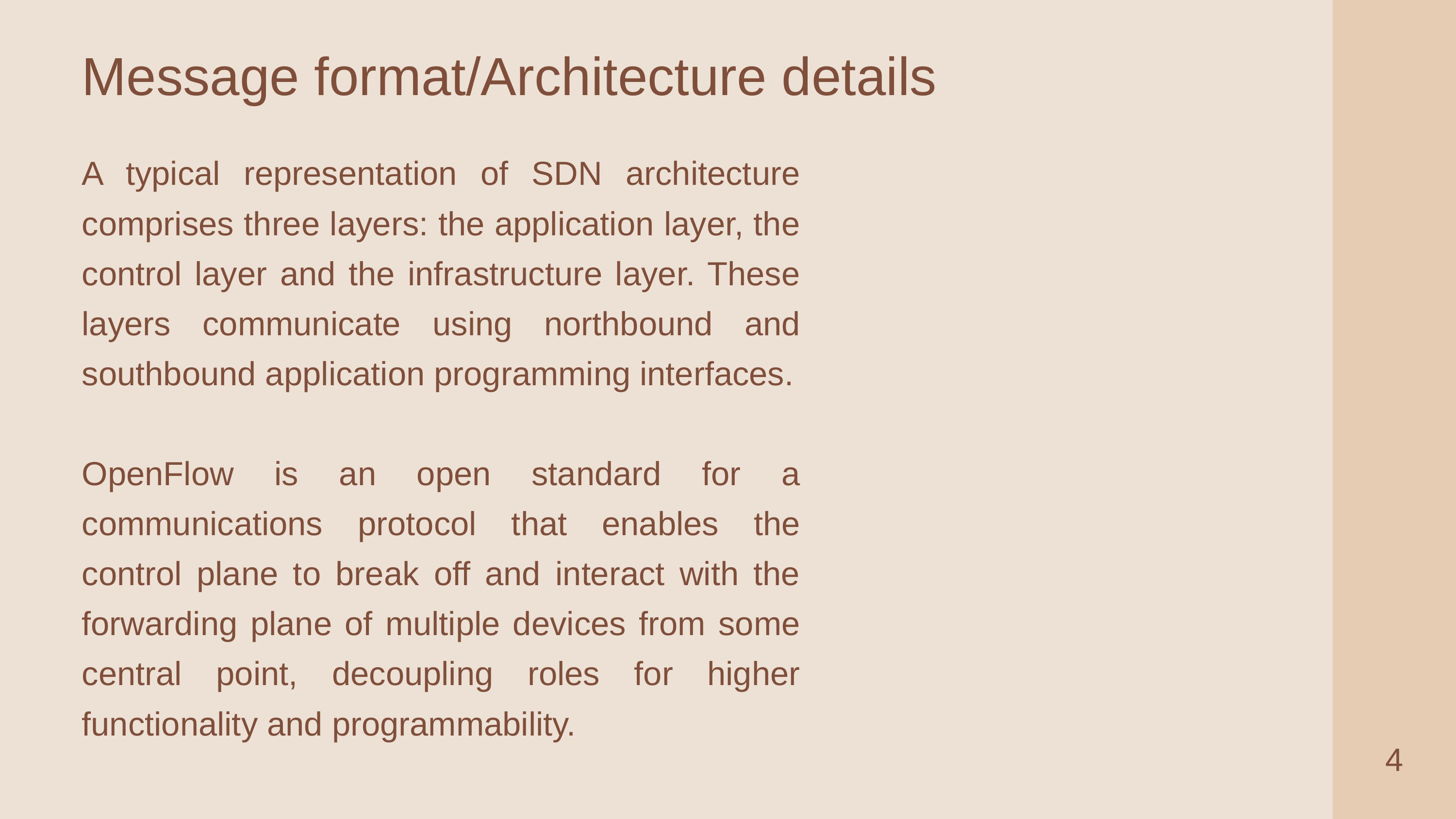

Message format/Architecture details
A typical representation of SDN architecture comprises three layers: the application layer, the control layer and the infrastructure layer. These layers communicate using northbound and southbound application programming interfaces.

OpenFlow is an open standard for a communications protocol that enables the control plane to break off and interact with the forwarding plane of multiple devices from some central point, decoupling roles for higher functionality and programmability.
4